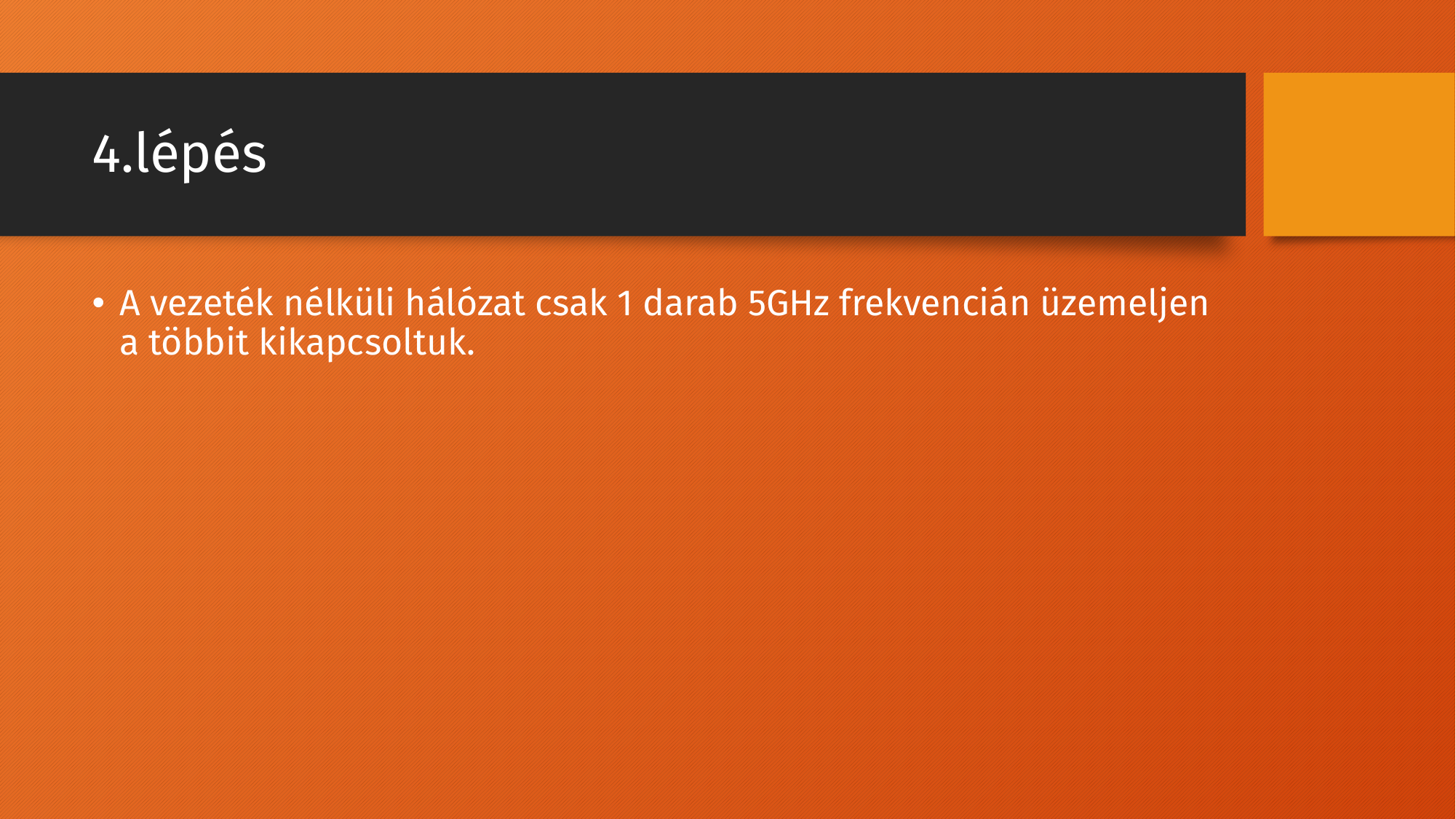

# 4.lépés
A vezeték nélküli hálózat csak 1 darab 5GHz frekvencián üzemeljen a többit kikapcsoltuk.